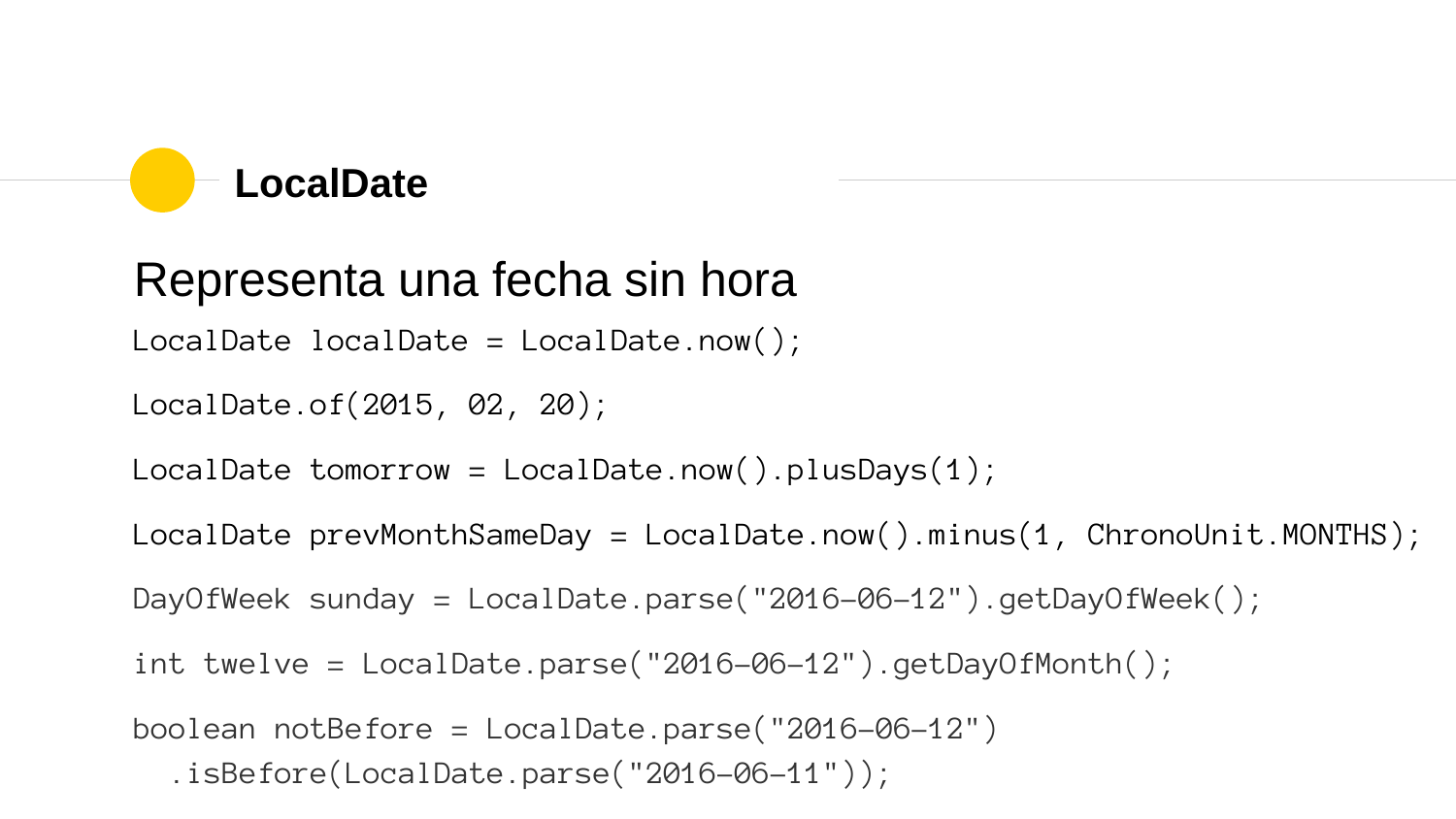

# LocalDate
Representa una fecha sin hora
LocalDate localDate = LocalDate.now();
LocalDate.of(2015, 02, 20);
LocalDate tomorrow = LocalDate.now().plusDays(1);
LocalDate prevMonthSameDay = LocalDate.now().minus(1, ChronoUnit.MONTHS);
DayOfWeek sunday = LocalDate.parse("2016-06-12").getDayOfWeek();
int twelve = LocalDate.parse("2016-06-12").getDayOfMonth();
boolean notBefore = LocalDate.parse("2016-06-12")
  .isBefore(LocalDate.parse("2016-06-11"));